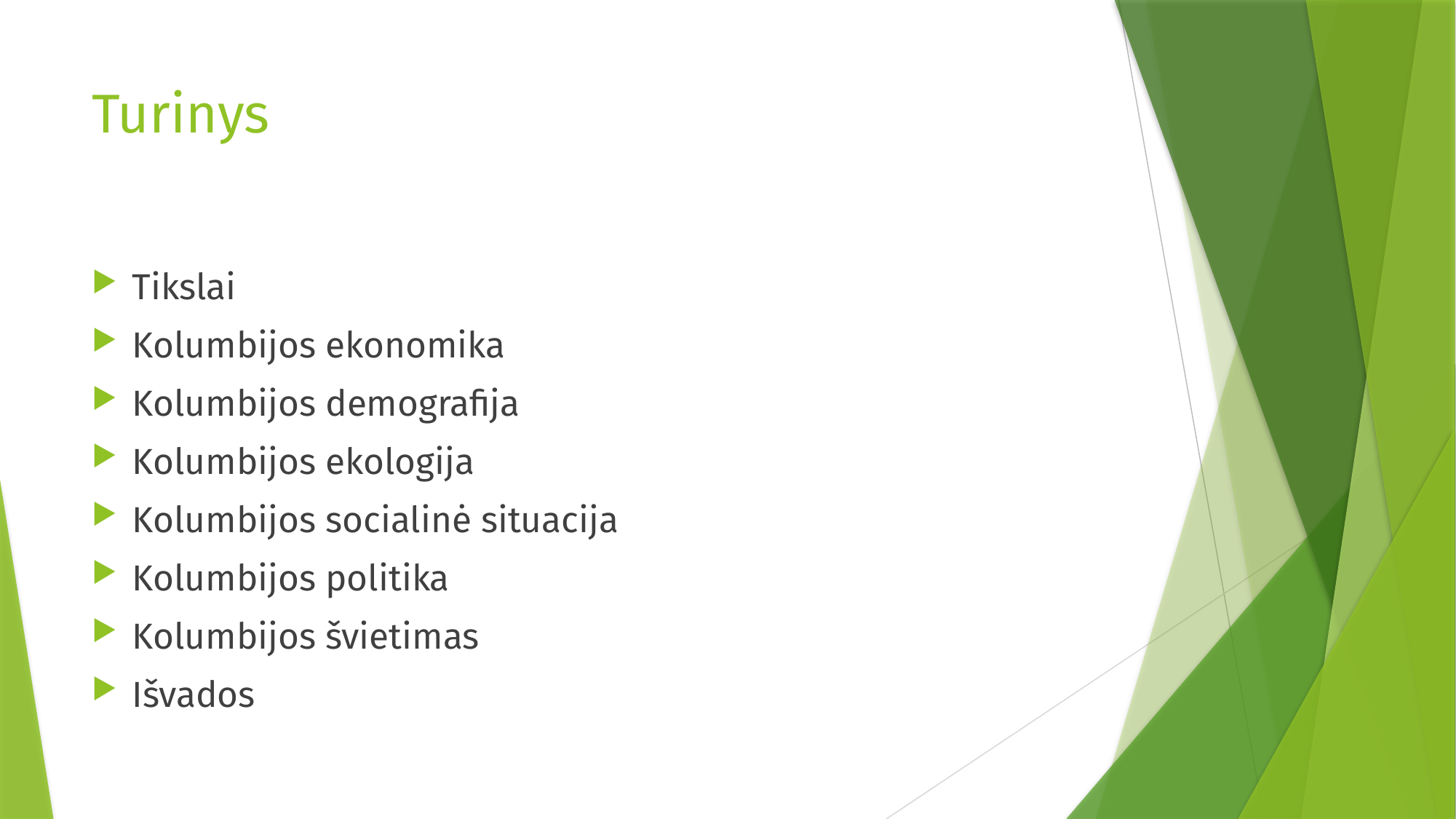

# Turinys
Tikslai
Kolumbijos ekonomika
Kolumbijos demografija
Kolumbijos ekologija
Kolumbijos socialinė situacija
Kolumbijos politika
Kolumbijos švietimas
Išvados